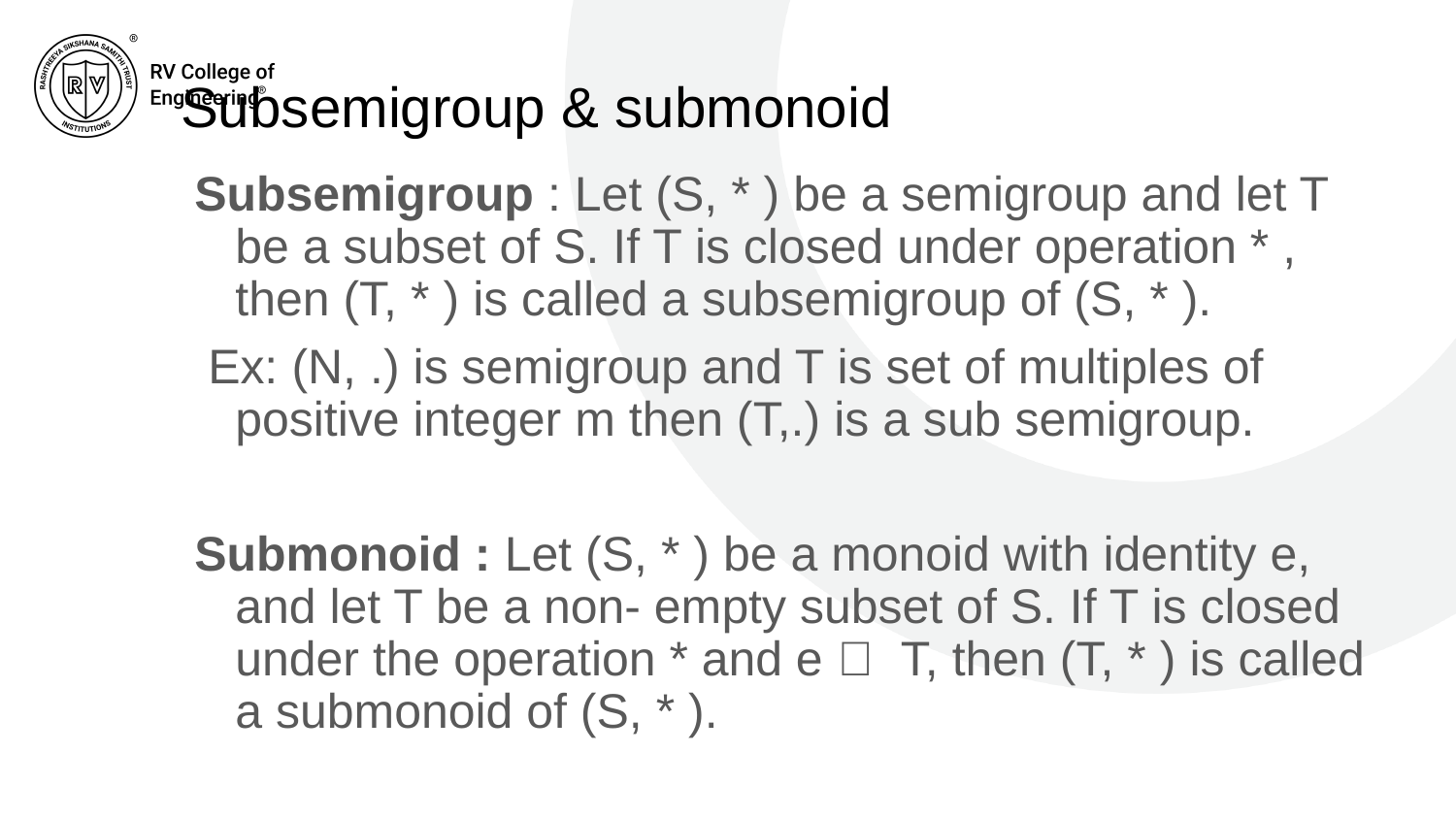

# Subsemigroup & submonoid
Subsemigroup : Let (S, * ) be a semigroup and let T be a subset of S. If T is closed under operation * , then (T, * ) is called a subsemigroup of (S, * ).
 Ex: (N, .) is semigroup and T is set of multiples of positive integer m then (T,.) is a sub semigroup.

Submonoid : Let (S, * ) be a monoid with identity e, and let T be a non- empty subset of S. If T is closed under the operation * and e ∈  T, then (T, * ) is called a submonoid of (S, * ).